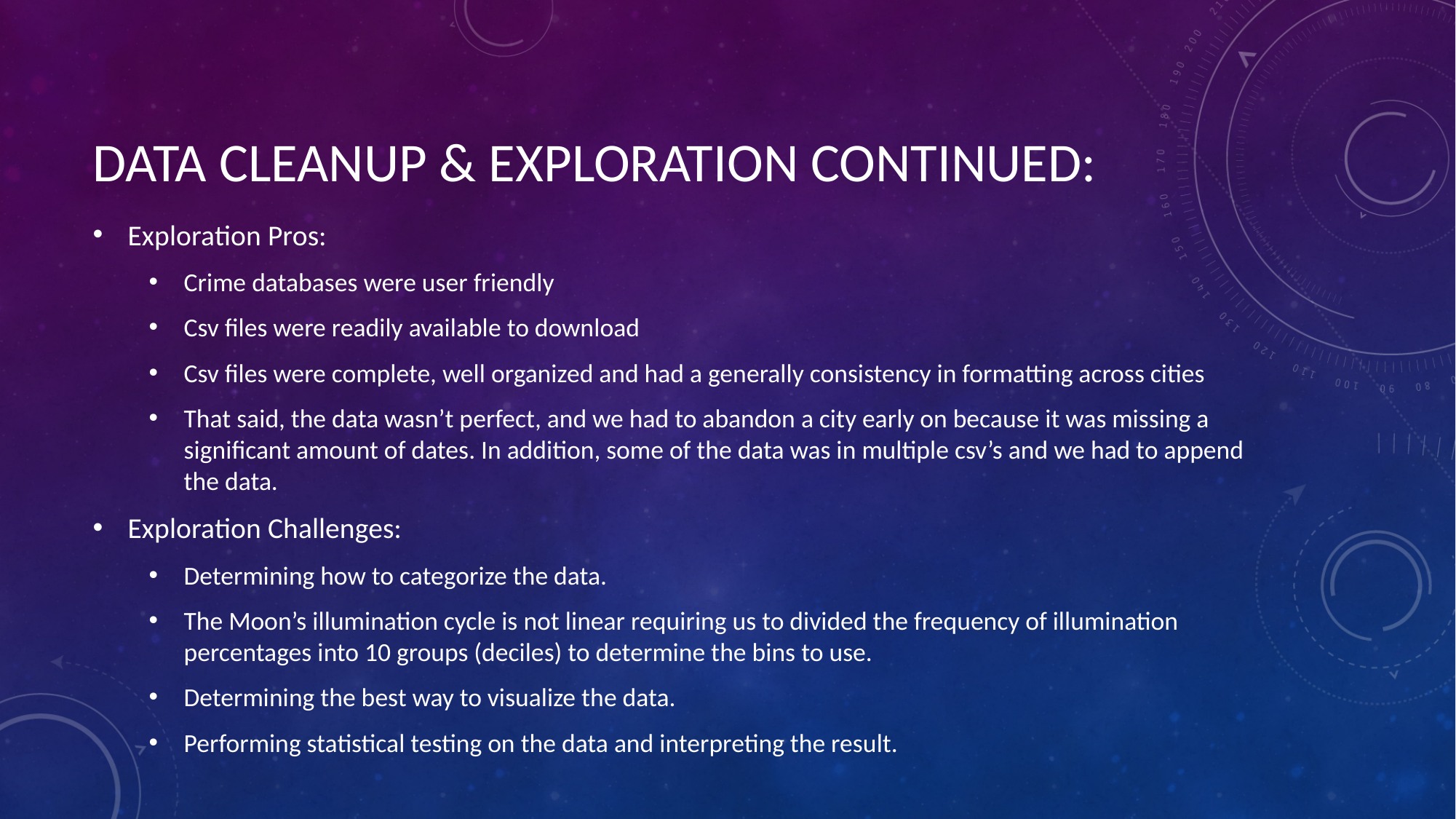

# Data Cleanup & Exploration Continued:
Exploration Pros:
Crime databases were user friendly
Csv files were readily available to download
Csv files were complete, well organized and had a generally consistency in formatting across cities
That said, the data wasn’t perfect, and we had to abandon a city early on because it was missing a significant amount of dates. In addition, some of the data was in multiple csv’s and we had to append the data.
Exploration Challenges:
Determining how to categorize the data.
The Moon’s illumination cycle is not linear requiring us to divided the frequency of illumination percentages into 10 groups (deciles) to determine the bins to use.
Determining the best way to visualize the data.
Performing statistical testing on the data and interpreting the result.